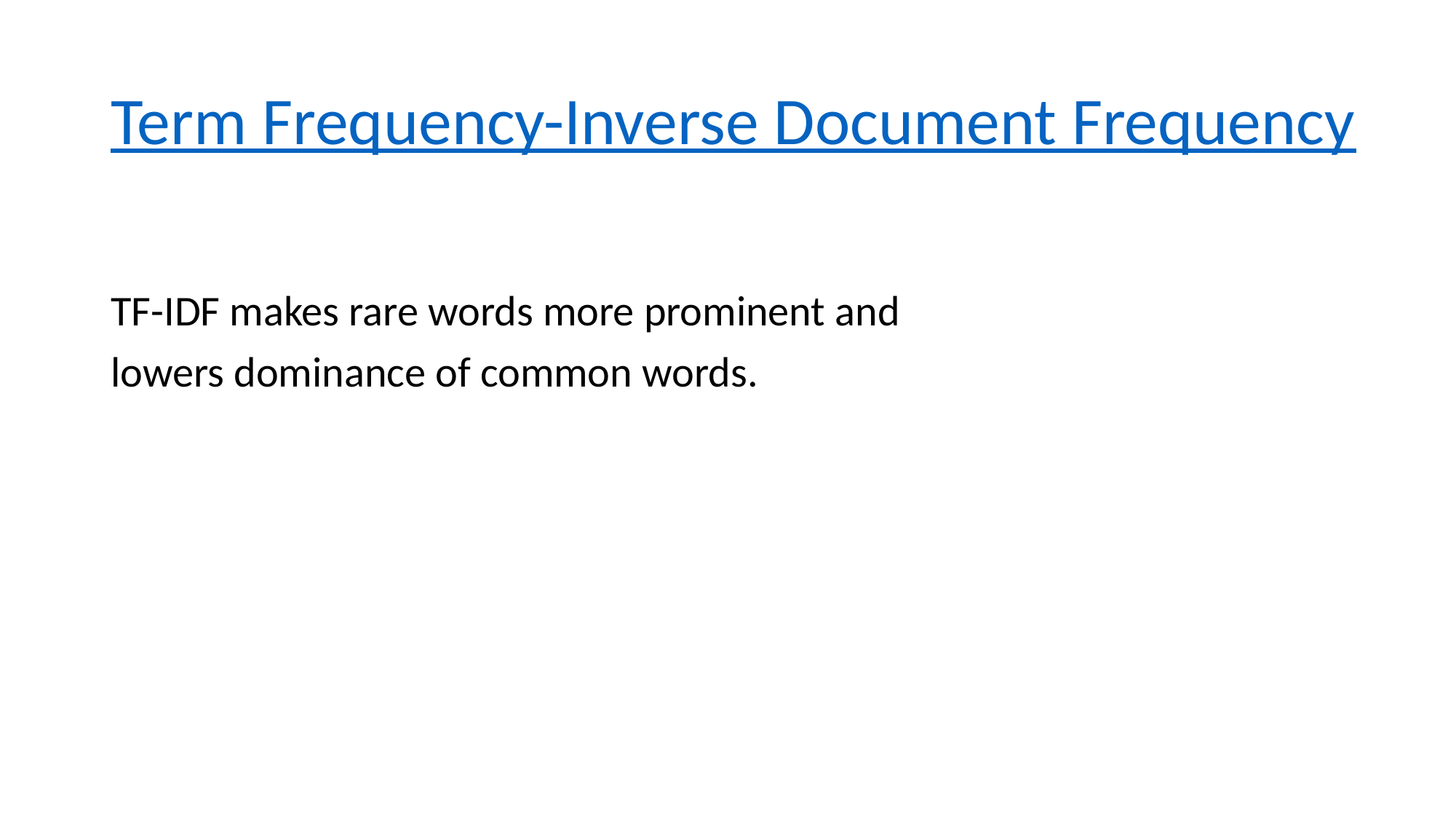

# Term Frequency-Inverse Document Frequency

TF-IDF makes rare words more prominent and
lowers dominance of common words.